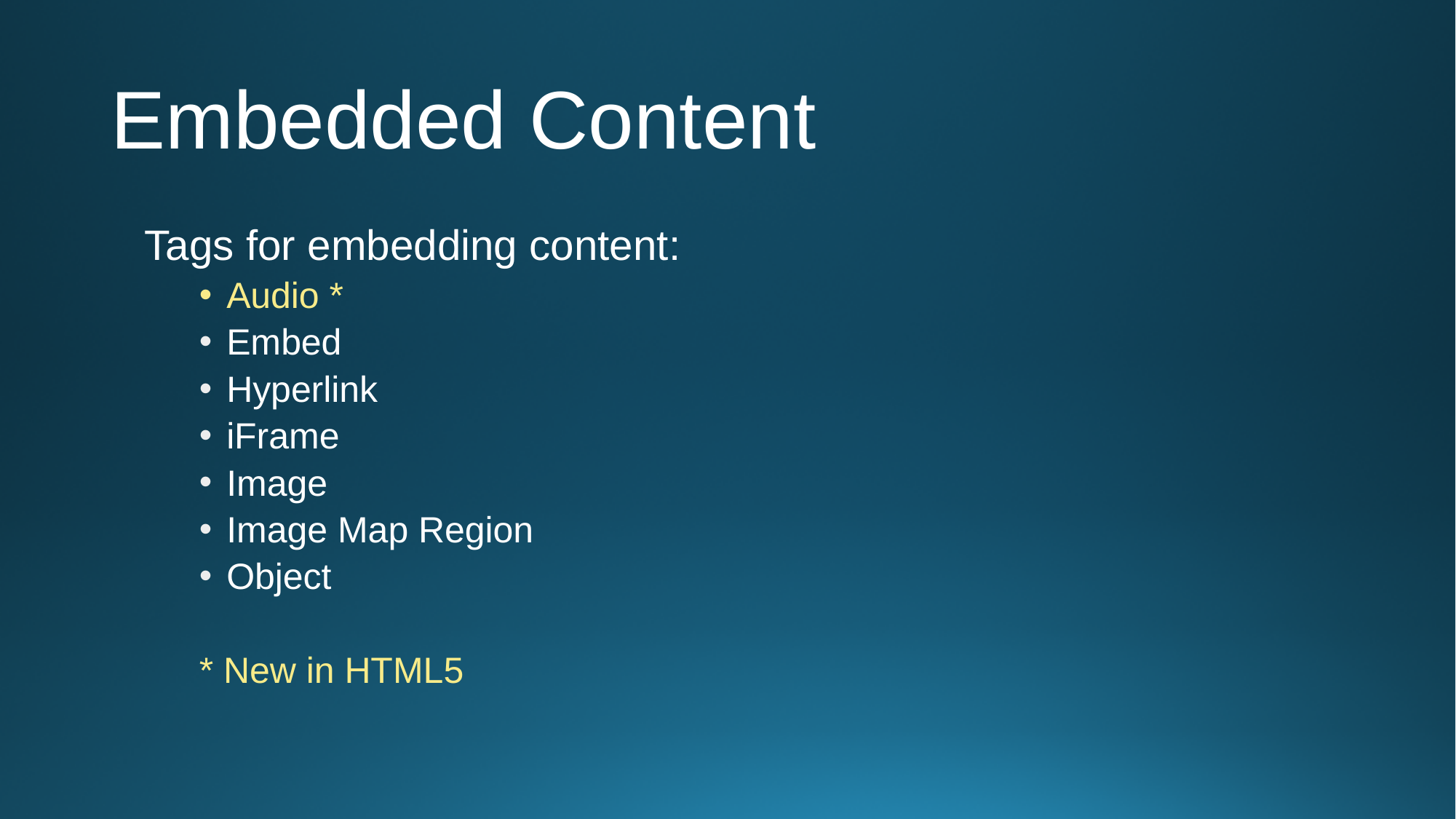

# Embedded Content
Tags for embedding content:
Audio *
Embed
Hyperlink
iFrame
Image
Image Map Region
Object

* New in HTML5